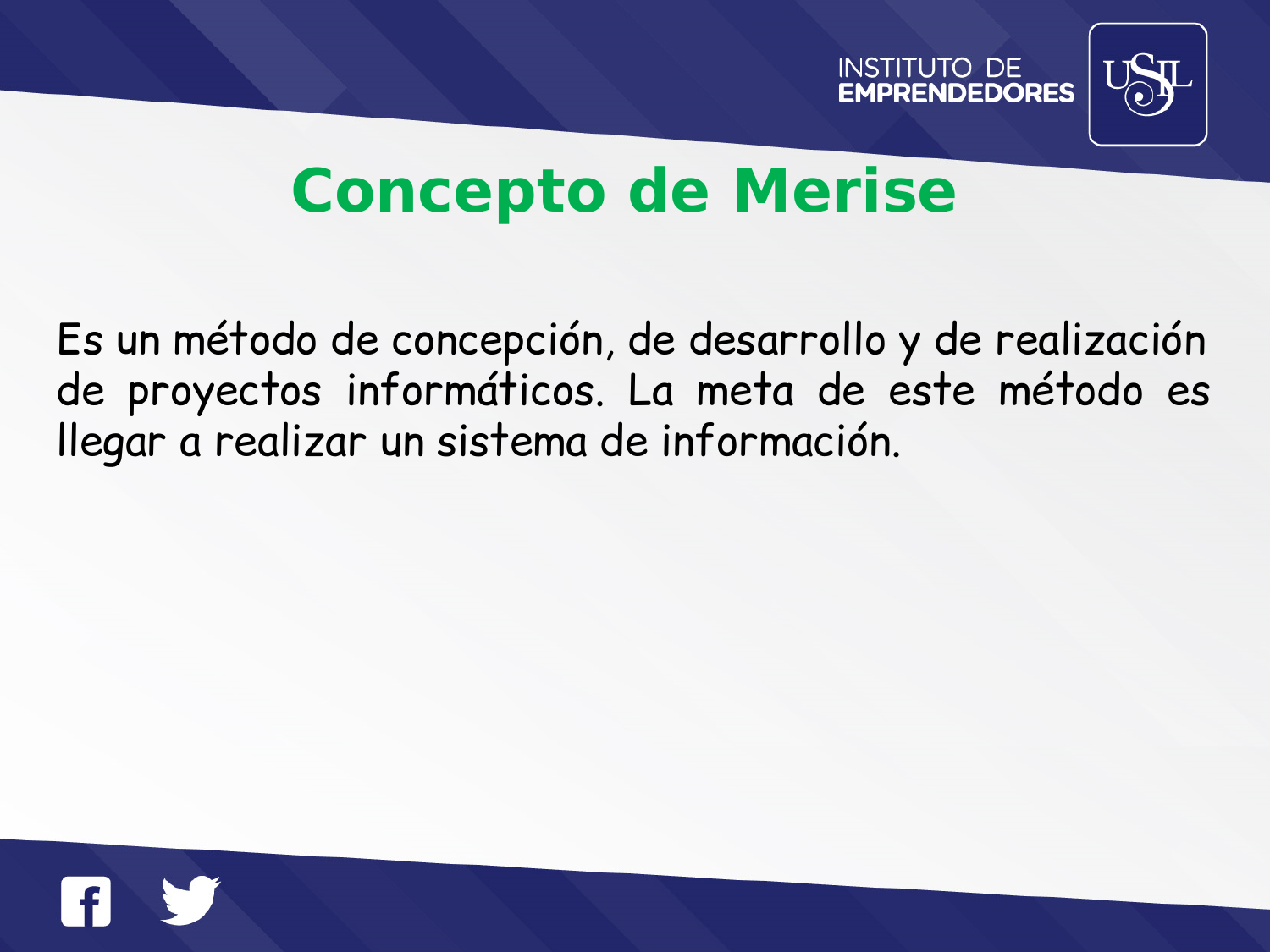

Concepto de Merise

Es un método de concepción, de desarrollo y de realización
de proyectos informáticos. La meta de este método es llegar a realizar un sistema de información.